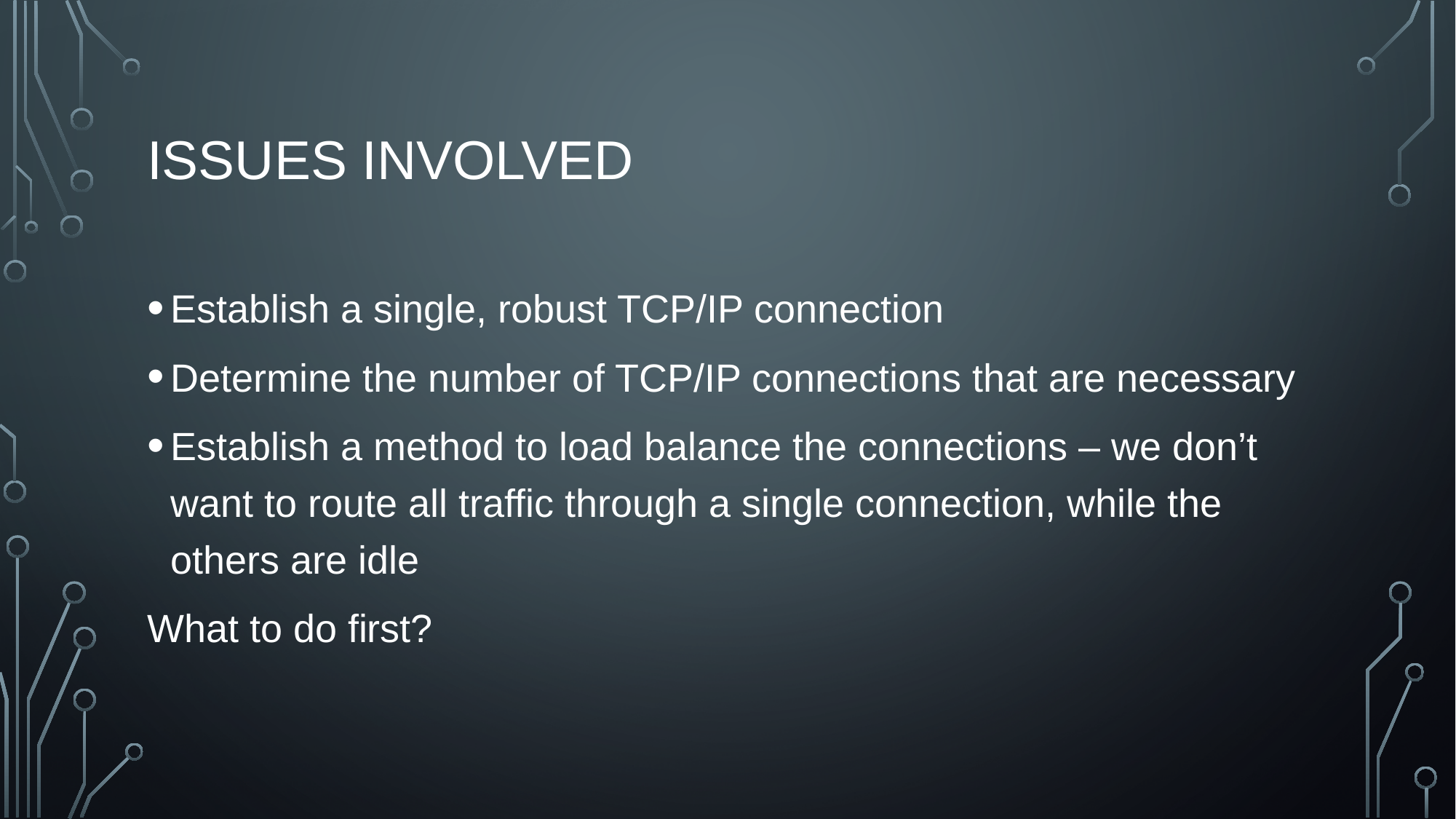

# Issues involved
Establish a single, robust TCP/IP connection
Determine the number of TCP/IP connections that are necessary
Establish a method to load balance the connections – we don’t want to route all traffic through a single connection, while the others are idle
What to do first?